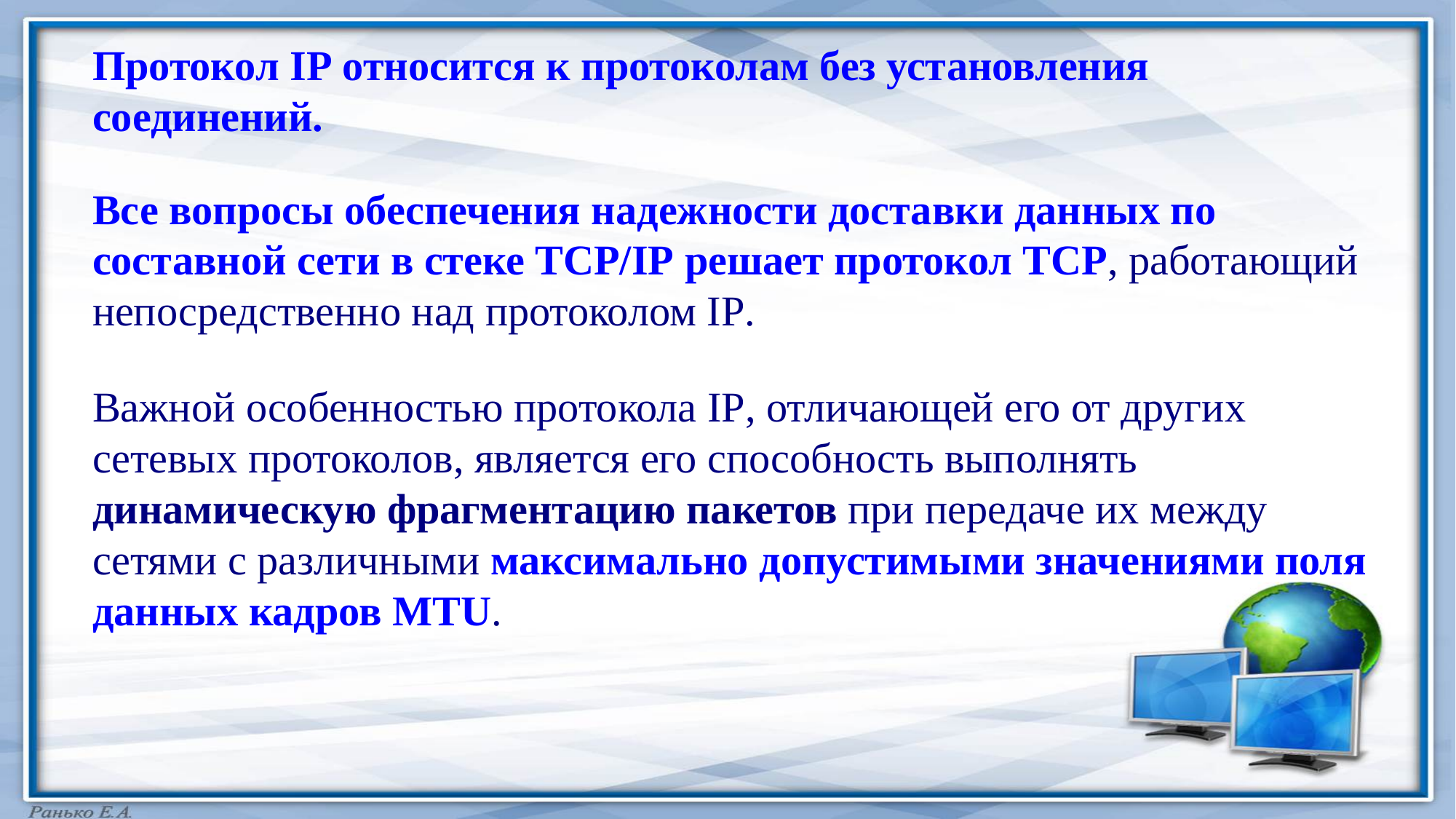

Протокол IP относится к протоколам без установления соединений.
Все вопросы обеспечения надежности доставки данных по составной сети в стеке TCP/IP решает протокол TCP, работающий непосредственно над протоколом IP.
Важной особенностью протокола IP, отличающей его от других сетевых протоколов, является его способность выполнять динамическую фрагментацию пакетов при передаче их между сетями с различными максимально допустимыми значениями поля данных кадров MTU.